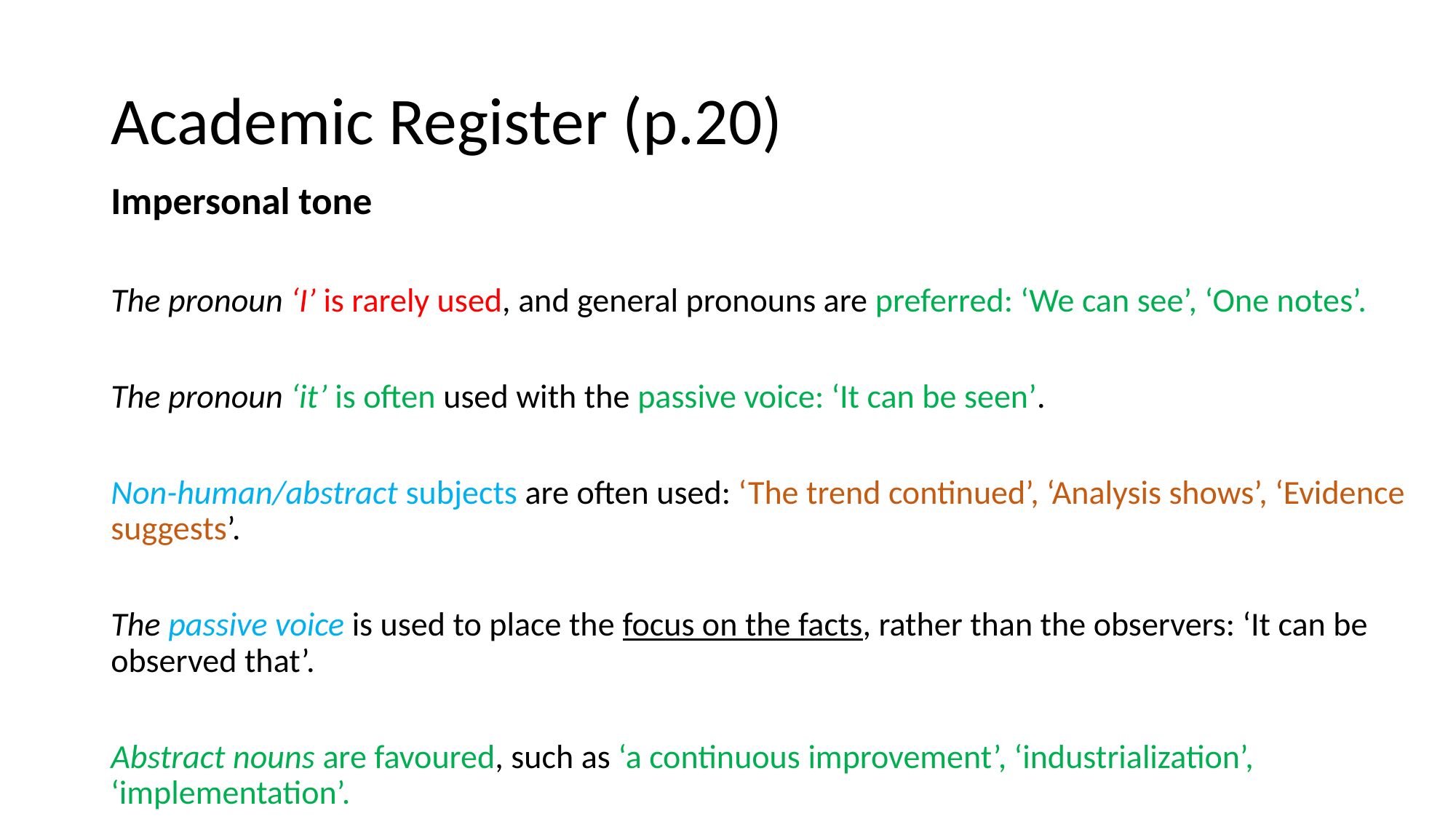

# Academic Register (p.20)
Impersonal tone

The pronoun ‘I’ is rarely used, and general pronouns are preferred: ‘We can see’, ‘One notes’.

The pronoun ‘it’ is often used with the passive voice: ‘It can be seen’.

Non-human/abstract subjects are often used: ‘The trend continued’, ‘Analysis shows’, ‘Evidence suggests’.

The passive voice is used to place the focus on the facts, rather than the observers: ‘It can be observed that’.

Abstract nouns are favoured, such as ‘a continuous improvement’, ‘industrialization’, ‘implementation’.